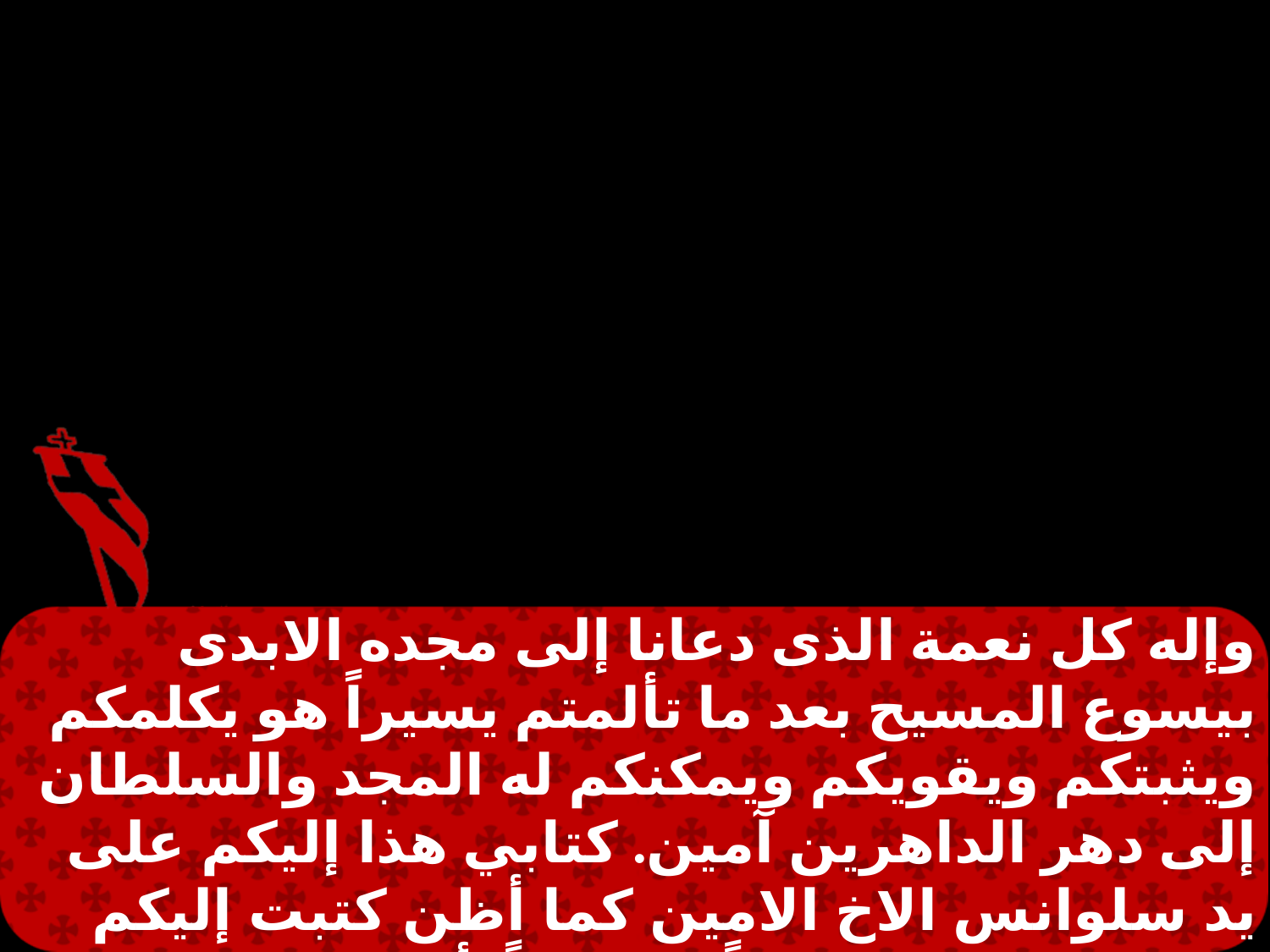

وإله كل نعمة الذى دعانا إلى مجده الابدى بيسوع المسيح بعد ما تألمتم يسيراً هو يكلمكم ويثبتكم ويقويكم ويمكنكم له المجد والسلطان إلى دهر الداهرين آمين. كتابي هذا إليكم على يد سلوانس الاخ الامين كما أظن كتبت إليكم بكلمات قليلة واعظاً وشاهداً. أن هذه هى نعمة الله الحقيقية التى فيها تقومون .